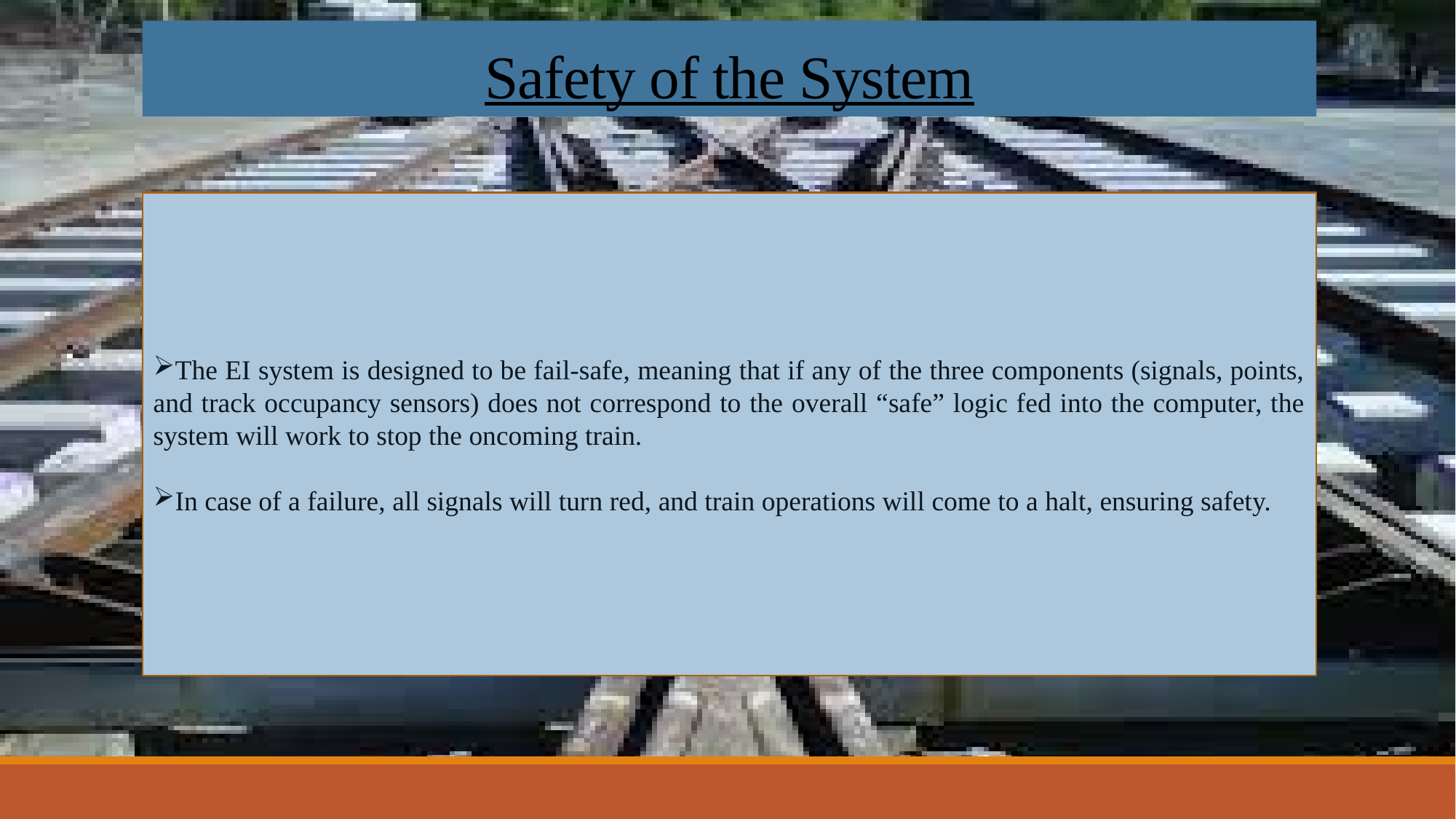

# Safety of the System
The EI system is designed to be fail-safe, meaning that if any of the three components (signals, points, and track occupancy sensors) does not correspond to the overall “safe” logic fed into the computer, the system will work to stop the oncoming train.

In case of a failure, all signals will turn red, and train operations will come to a halt, ensuring safety.